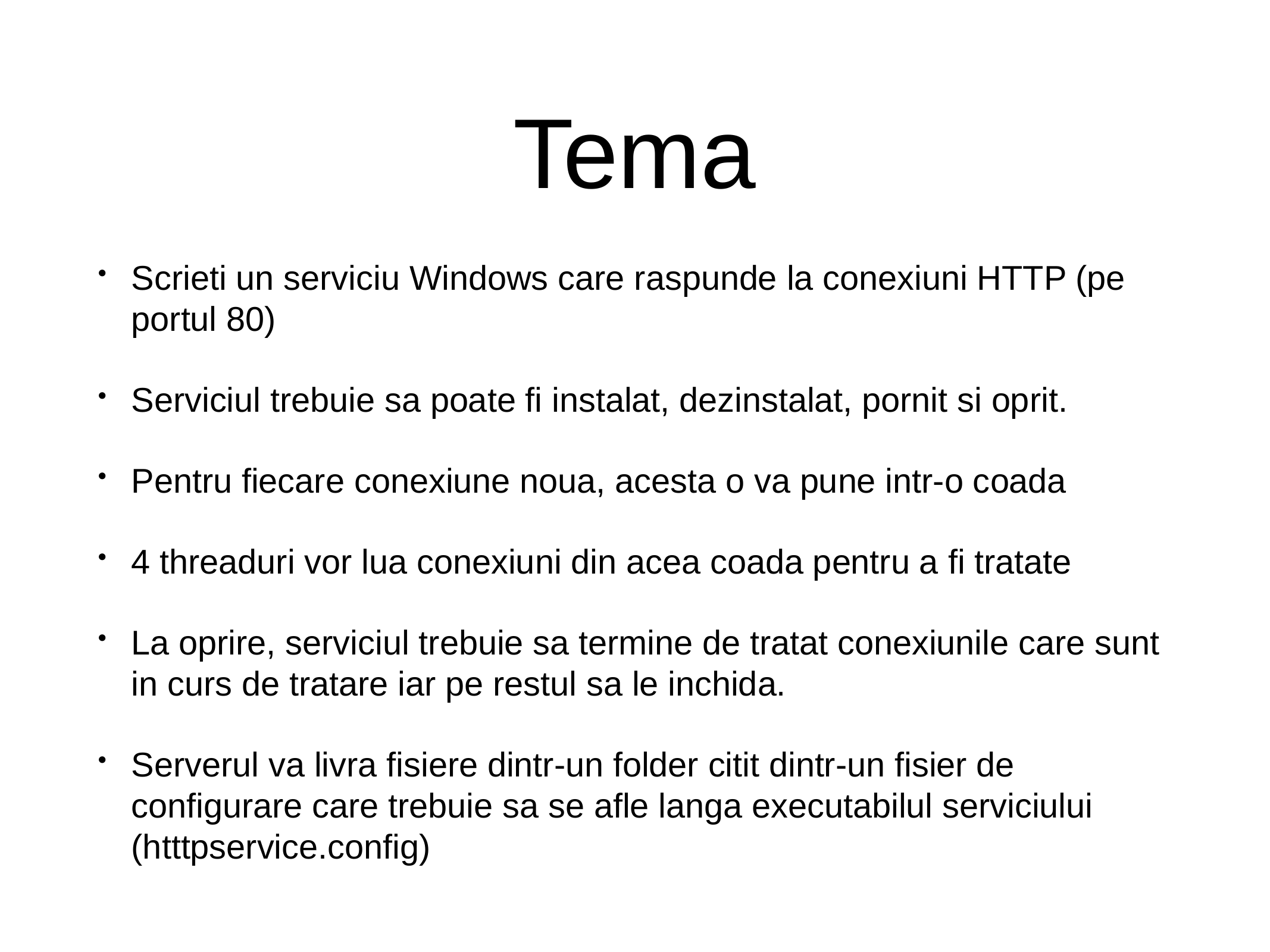

# Tema
Scrieti un serviciu Windows care raspunde la conexiuni HTTP (pe portul 80)
Serviciul trebuie sa poate fi instalat, dezinstalat, pornit si oprit.
Pentru fiecare conexiune noua, acesta o va pune intr-o coada
4 threaduri vor lua conexiuni din acea coada pentru a fi tratate
La oprire, serviciul trebuie sa termine de tratat conexiunile care sunt in curs de tratare iar pe restul sa le inchida.
Serverul va livra fisiere dintr-un folder citit dintr-un fisier de configurare care trebuie sa se afle langa executabilul serviciului (htttpservice.config)